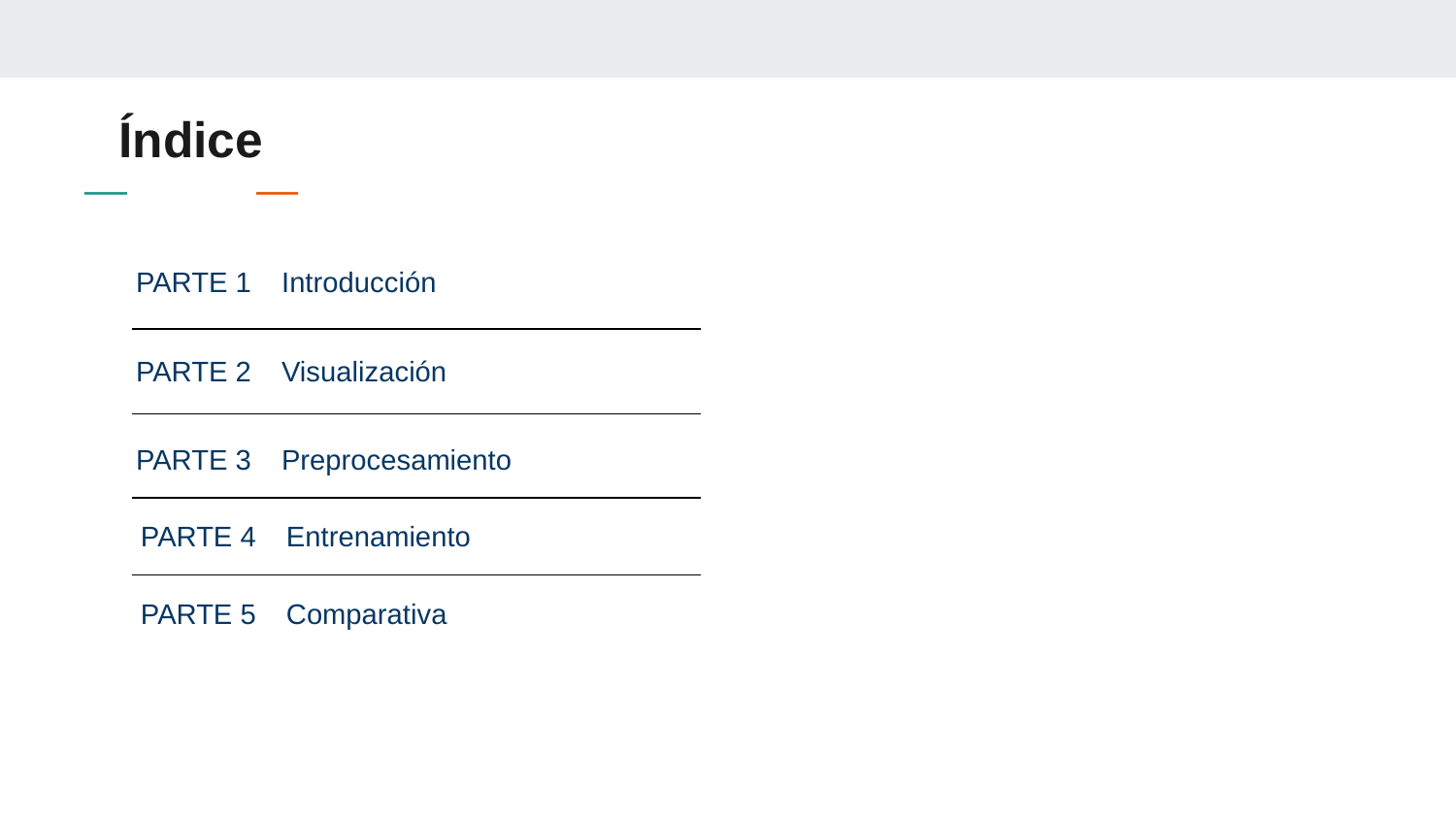

# Índice

PARTE 1 	Introducción
PARTE 2 	Visualización
PARTE 3 	Preprocesamiento
PARTE 4 	Entrenamiento
PARTE 5 	Comparativa